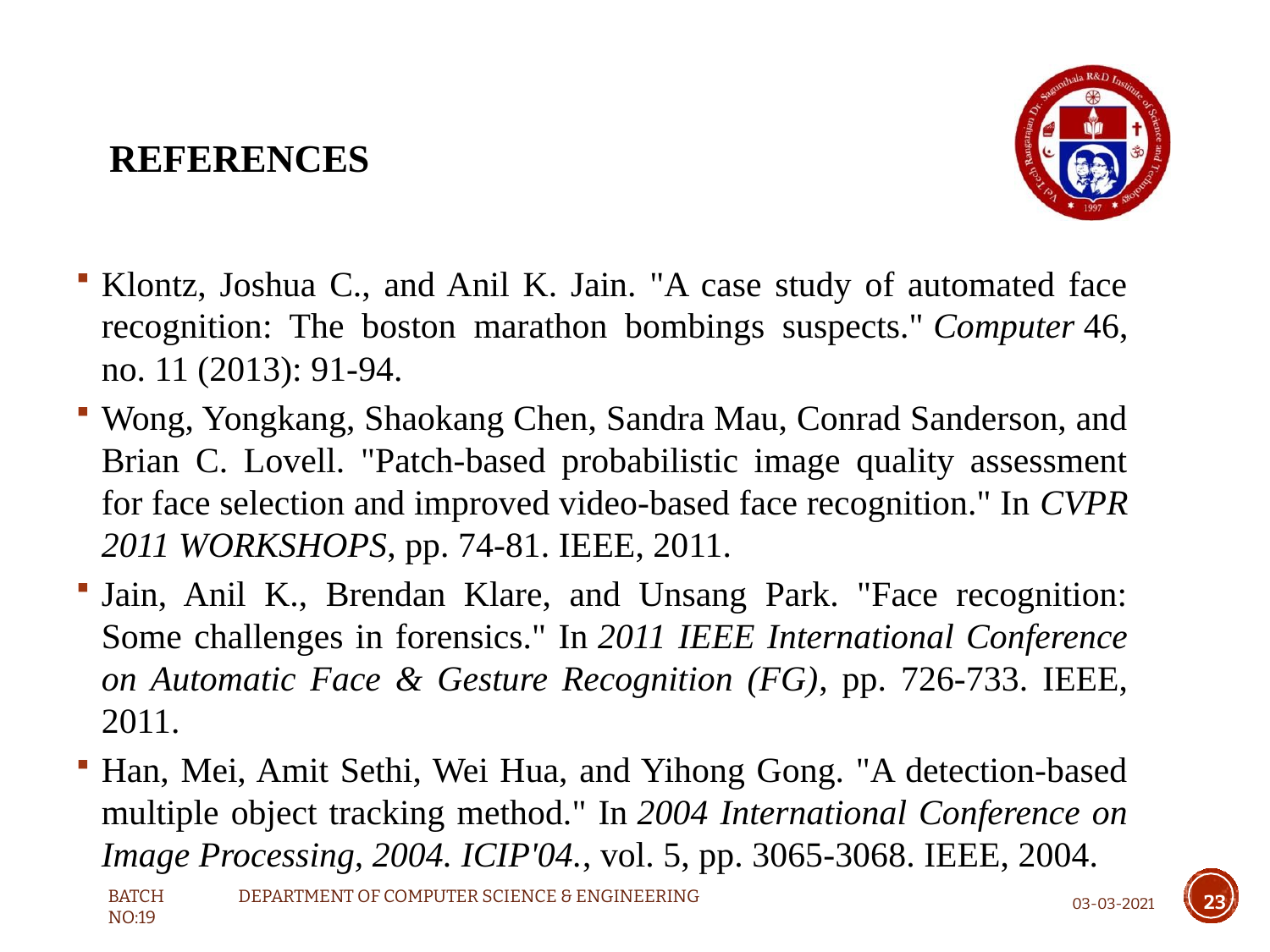

REFERENCES
Klontz, Joshua C., and Anil K. Jain. "A case study of automated face recognition: The boston marathon bombings suspects." Computer 46, no. 11 (2013): 91-94.
Wong, Yongkang, Shaokang Chen, Sandra Mau, Conrad Sanderson, and Brian C. Lovell. "Patch-based probabilistic image quality assessment for face selection and improved video-based face recognition." In CVPR 2011 WORKSHOPS, pp. 74-81. IEEE, 2011.
Jain, Anil K., Brendan Klare, and Unsang Park. "Face recognition: Some challenges in forensics." In 2011 IEEE International Conference on Automatic Face & Gesture Recognition (FG), pp. 726-733. IEEE, 2011.
Han, Mei, Amit Sethi, Wei Hua, and Yihong Gong. "A detection-based multiple object tracking method." In 2004 International Conference on Image Processing, 2004. ICIP'04., vol. 5, pp. 3065-3068. IEEE, 2004.
03-03-2021	23
BATCH NO:19
DEPARTMENT OF COMPUTER SCIENCE & ENGINEERING